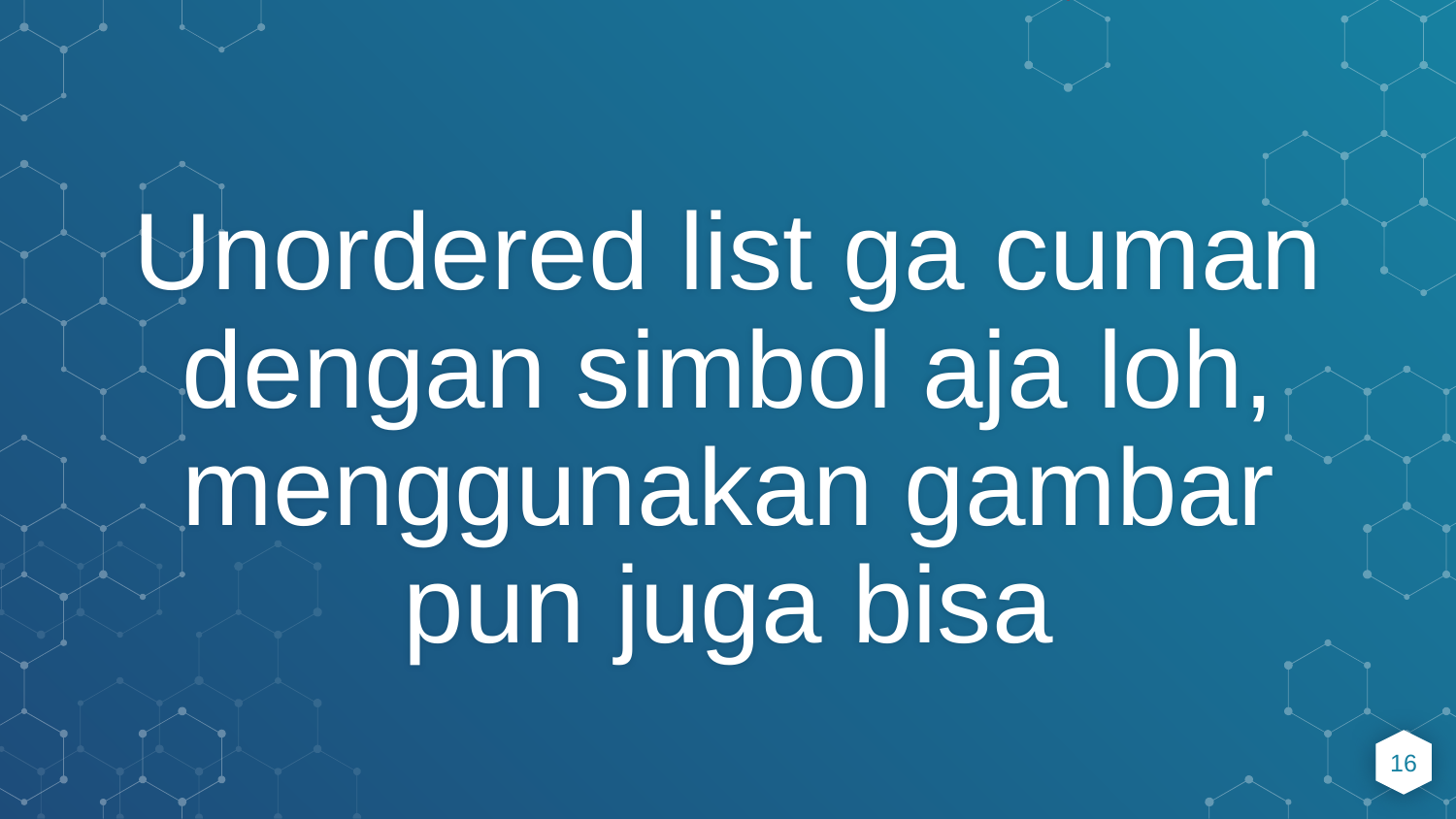

Unordered list ga cuman dengan simbol aja loh, menggunakan gambar pun juga bisa
16